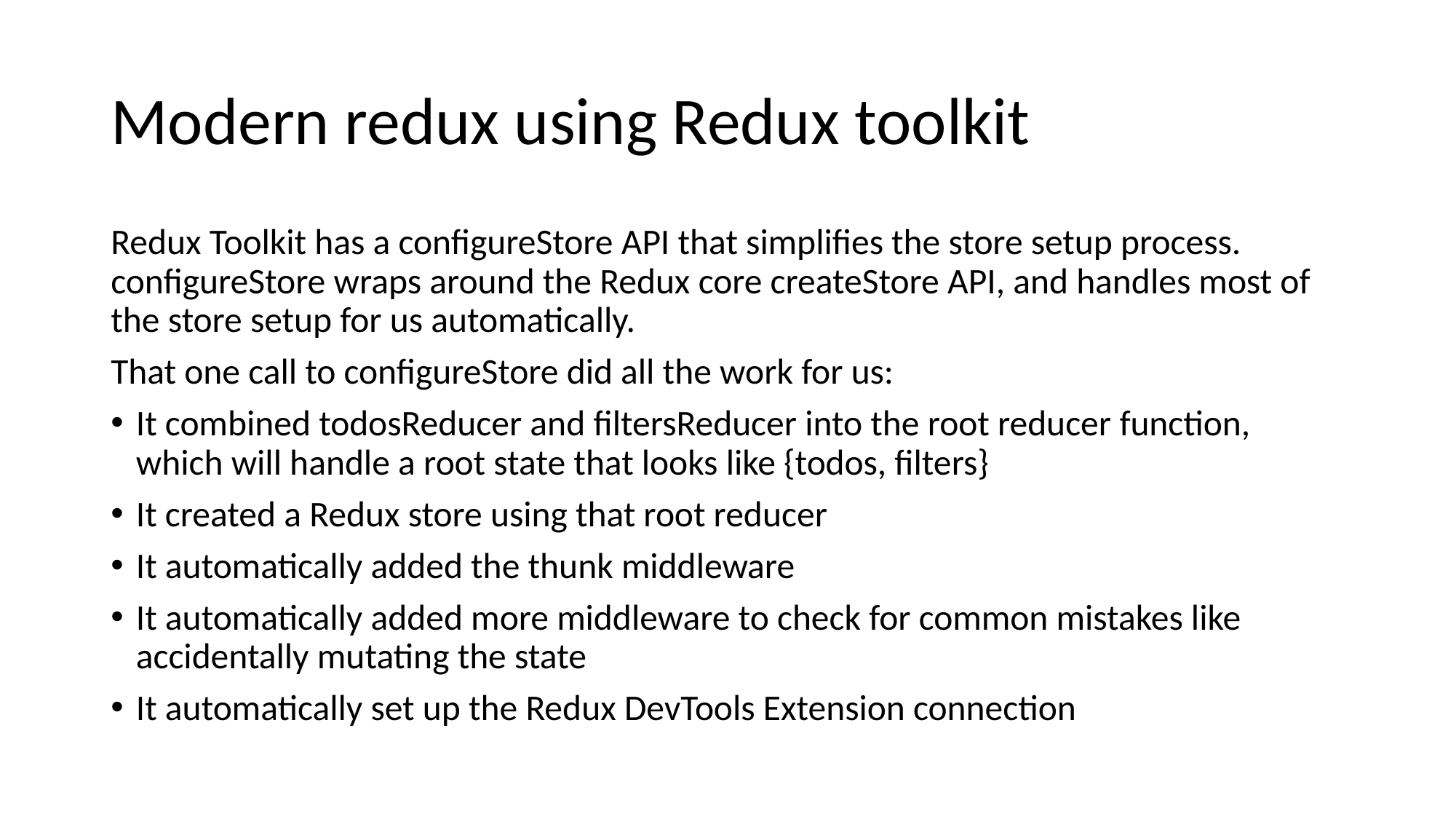

# Modern redux using Redux toolkit
Redux Toolkit has a configureStore API that simplifies the store setup process. configureStore wraps around the Redux core createStore API, and handles most of the store setup for us automatically.
That one call to configureStore did all the work for us:
It combined todosReducer and filtersReducer into the root reducer function, which will handle a root state that looks like {todos, filters}
It created a Redux store using that root reducer
It automatically added the thunk middleware
It automatically added more middleware to check for common mistakes like accidentally mutating the state
It automatically set up the Redux DevTools Extension connection